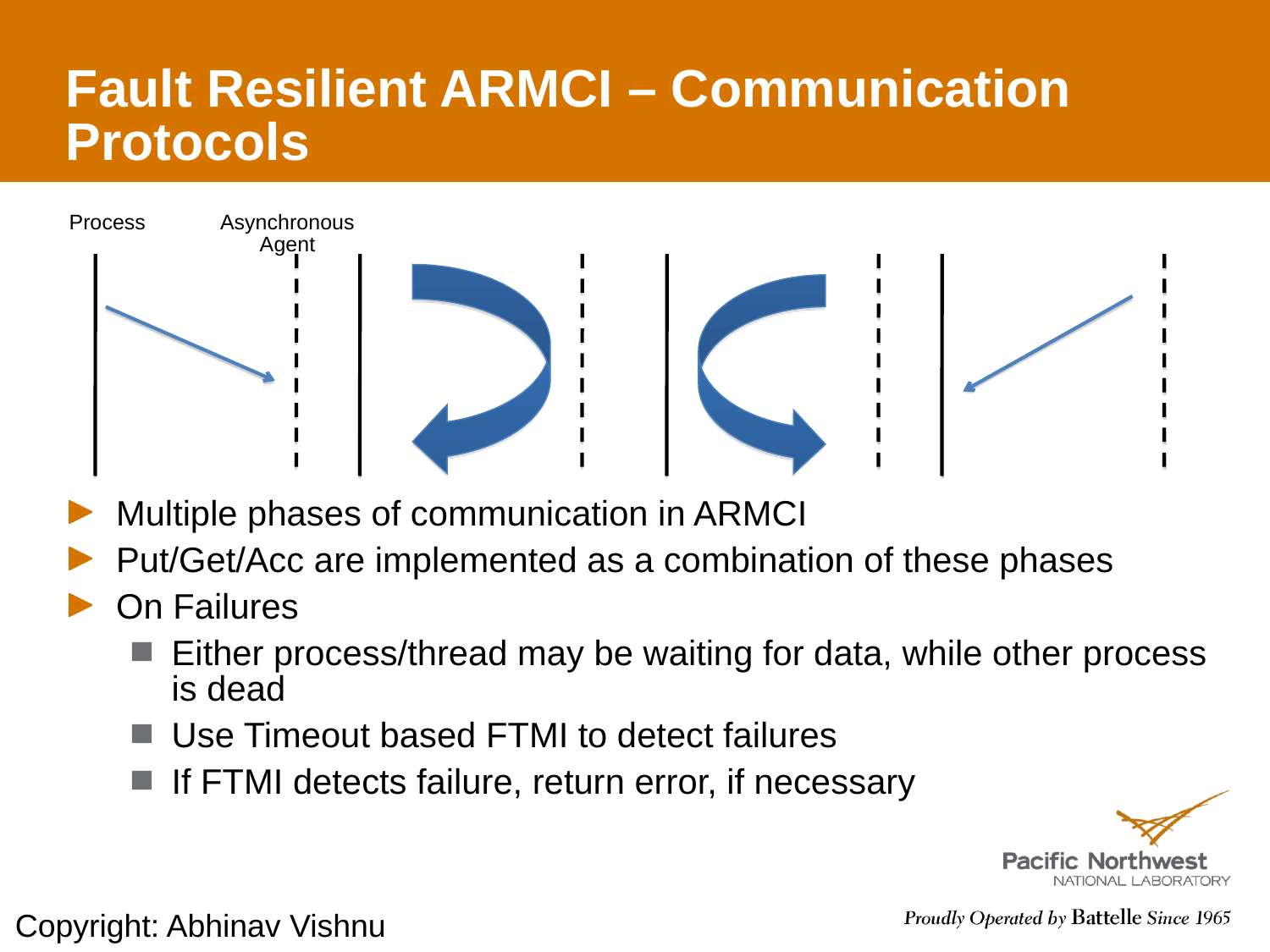

# Fault Resilient ARMCI – Communication Protocols
Process
Asynchronous Agent

Multiple phases of communication in ARMCI
Put/Get/Acc are implemented as a combination of these phases
On Failures
Either process/thread may be waiting for data, while other process is dead
Use Timeout based FTMI to detect failures
If FTMI detects failure, return error, if necessary